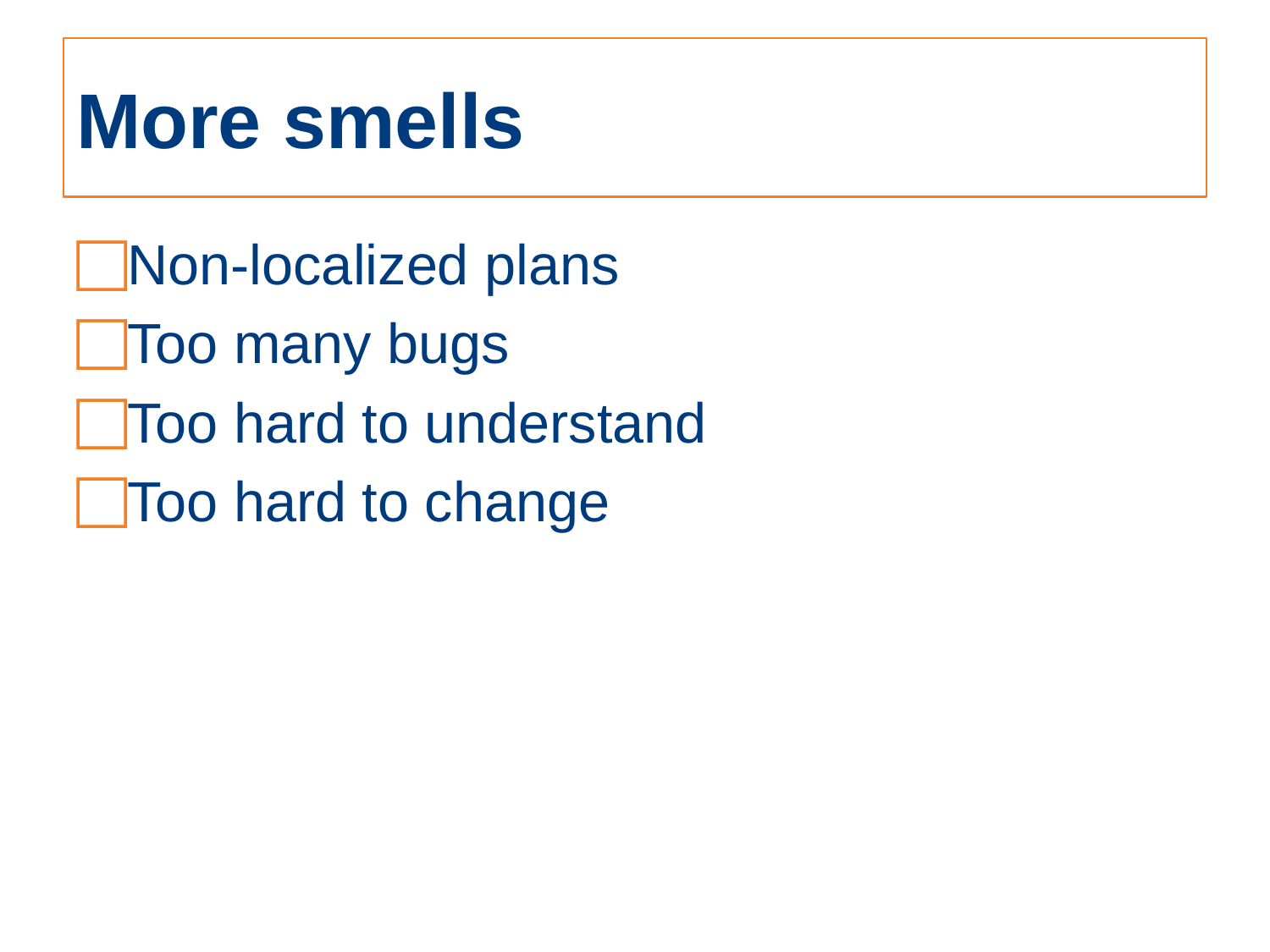

# More smells
Non-localized plans
Too many bugs
Too hard to understand
Too hard to change